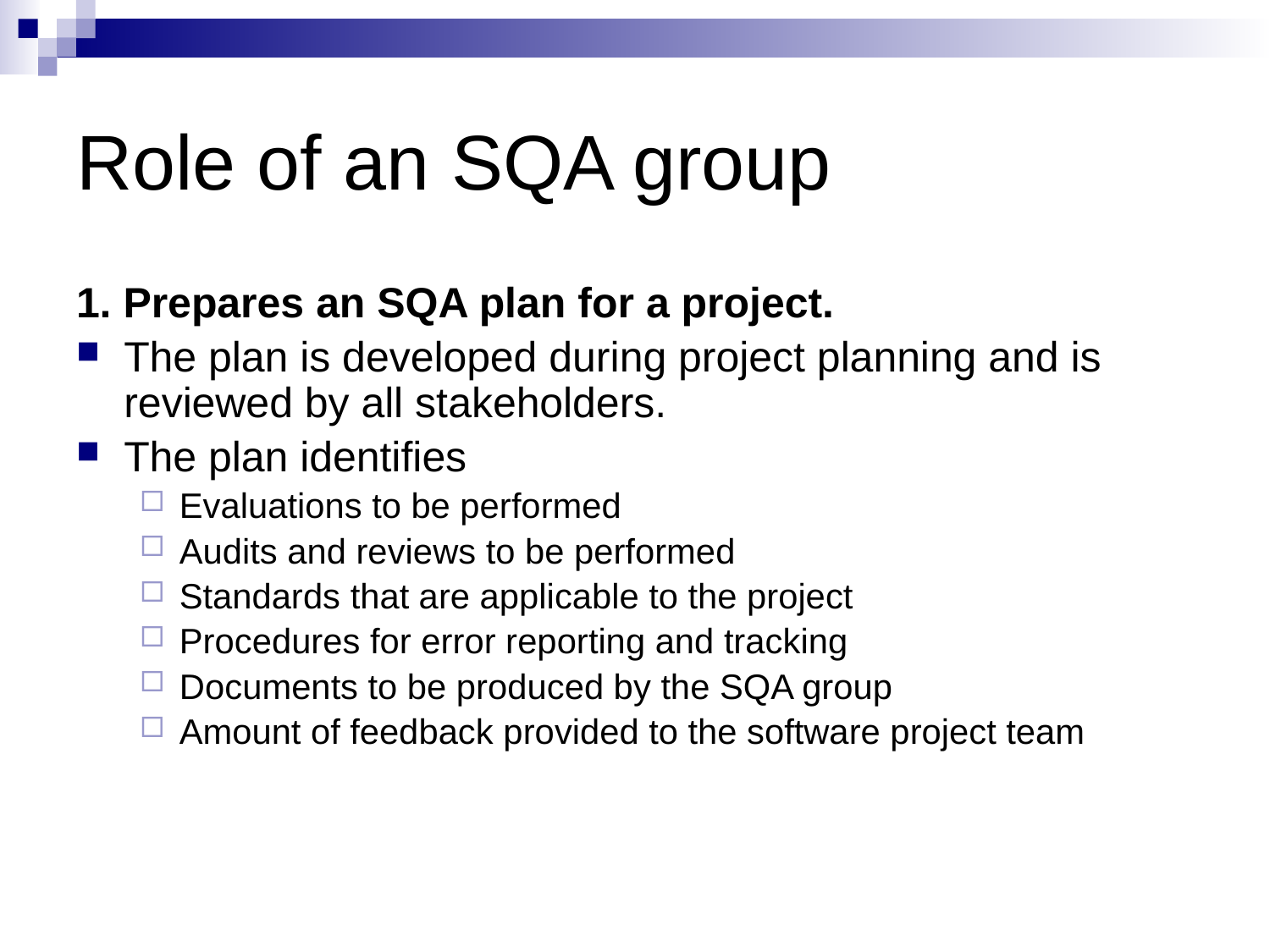

# Role of an SQA group
1. Prepares an SQA plan for a project.
The plan is developed during project planning and is reviewed by all stakeholders.
The plan identifies
Evaluations to be performed
Audits and reviews to be performed
Standards that are applicable to the project
Procedures for error reporting and tracking
Documents to be produced by the SQA group
Amount of feedback provided to the software project team